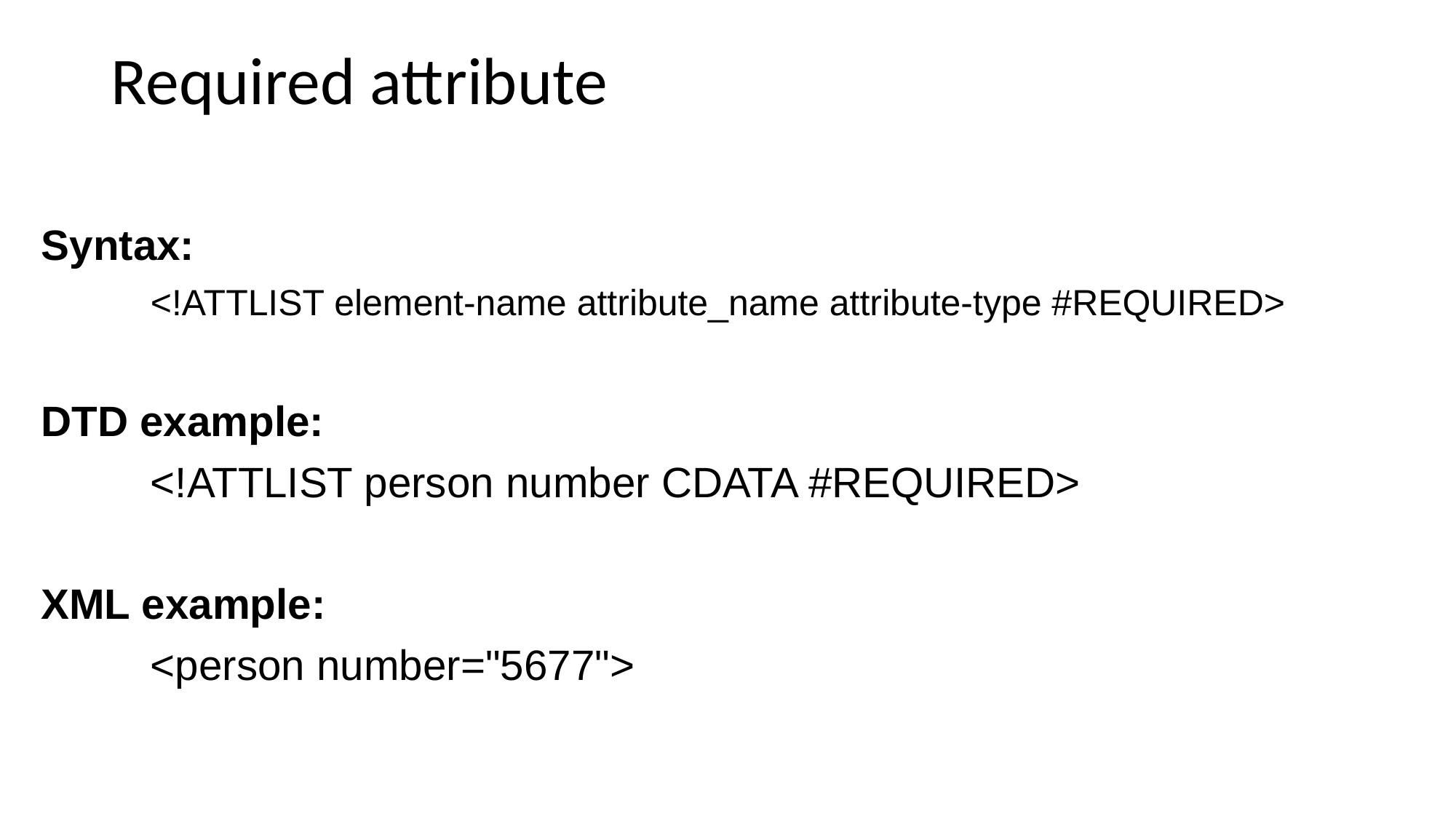

# Required attribute
Syntax:
	<!ATTLIST element-name attribute_name attribute-type #REQUIRED>

DTD example:
	<!ATTLIST person number CDATA #REQUIRED>

XML example:
	<person number="5677">